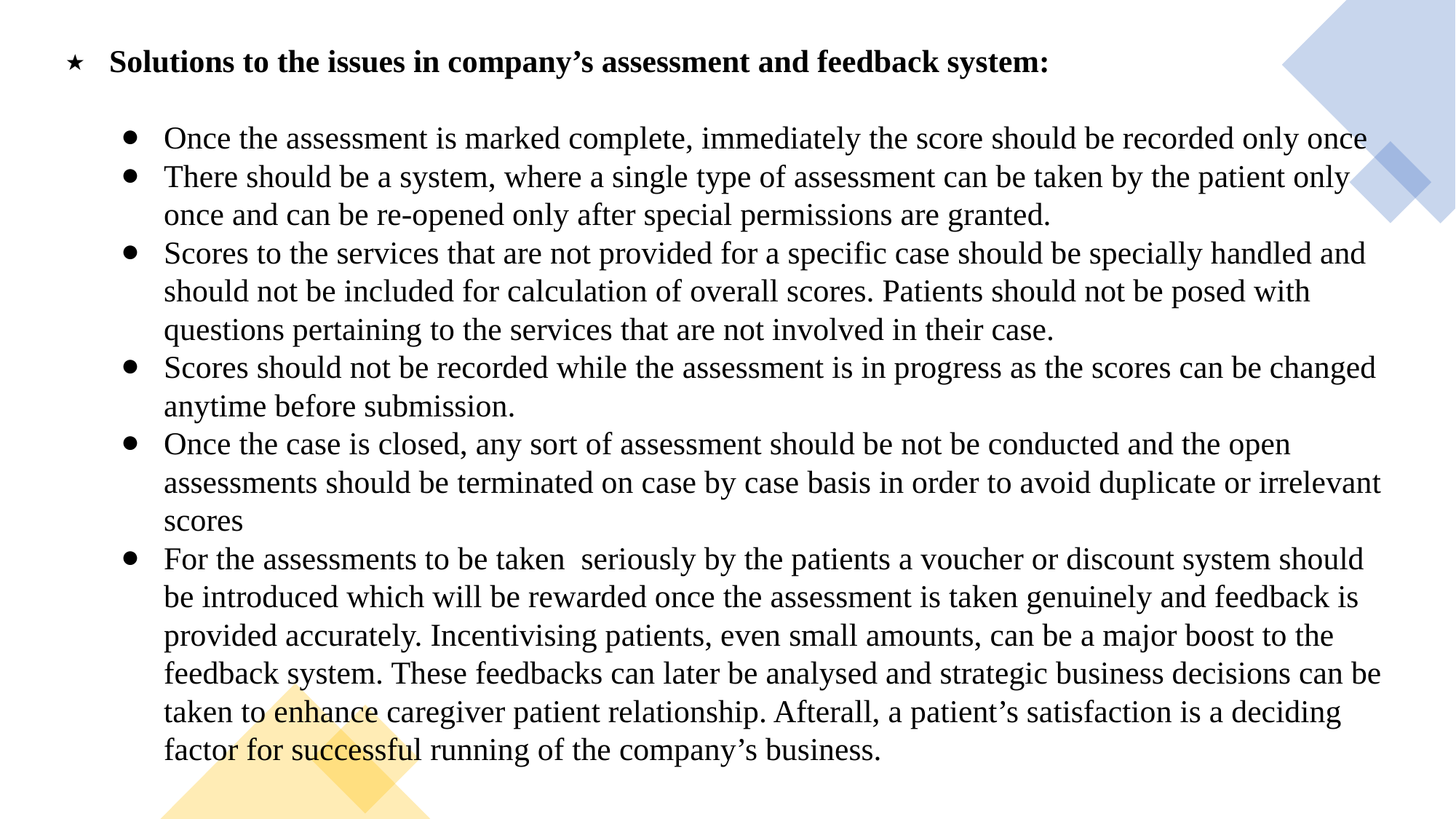

Solutions to the issues in company’s assessment and feedback system:

Once the assessment is marked complete, immediately the score should be recorded only once
There should be a system, where a single type of assessment can be taken by the patient only once and can be re-opened only after special permissions are granted.
Scores to the services that are not provided for a specific case should be specially handled and should not be included for calculation of overall scores. Patients should not be posed with questions pertaining to the services that are not involved in their case.
Scores should not be recorded while the assessment is in progress as the scores can be changed anytime before submission.
Once the case is closed, any sort of assessment should be not be conducted and the open assessments should be terminated on case by case basis in order to avoid duplicate or irrelevant scores
For the assessments to be taken  seriously by the patients a voucher or discount system should be introduced which will be rewarded once the assessment is taken genuinely and feedback is provided accurately. Incentivising patients, even small amounts, can be a major boost to the feedback system. These feedbacks can later be analysed and strategic business decisions can be taken to enhance caregiver patient relationship. Afterall, a patient’s satisfaction is a deciding factor for successful running of the company’s business.